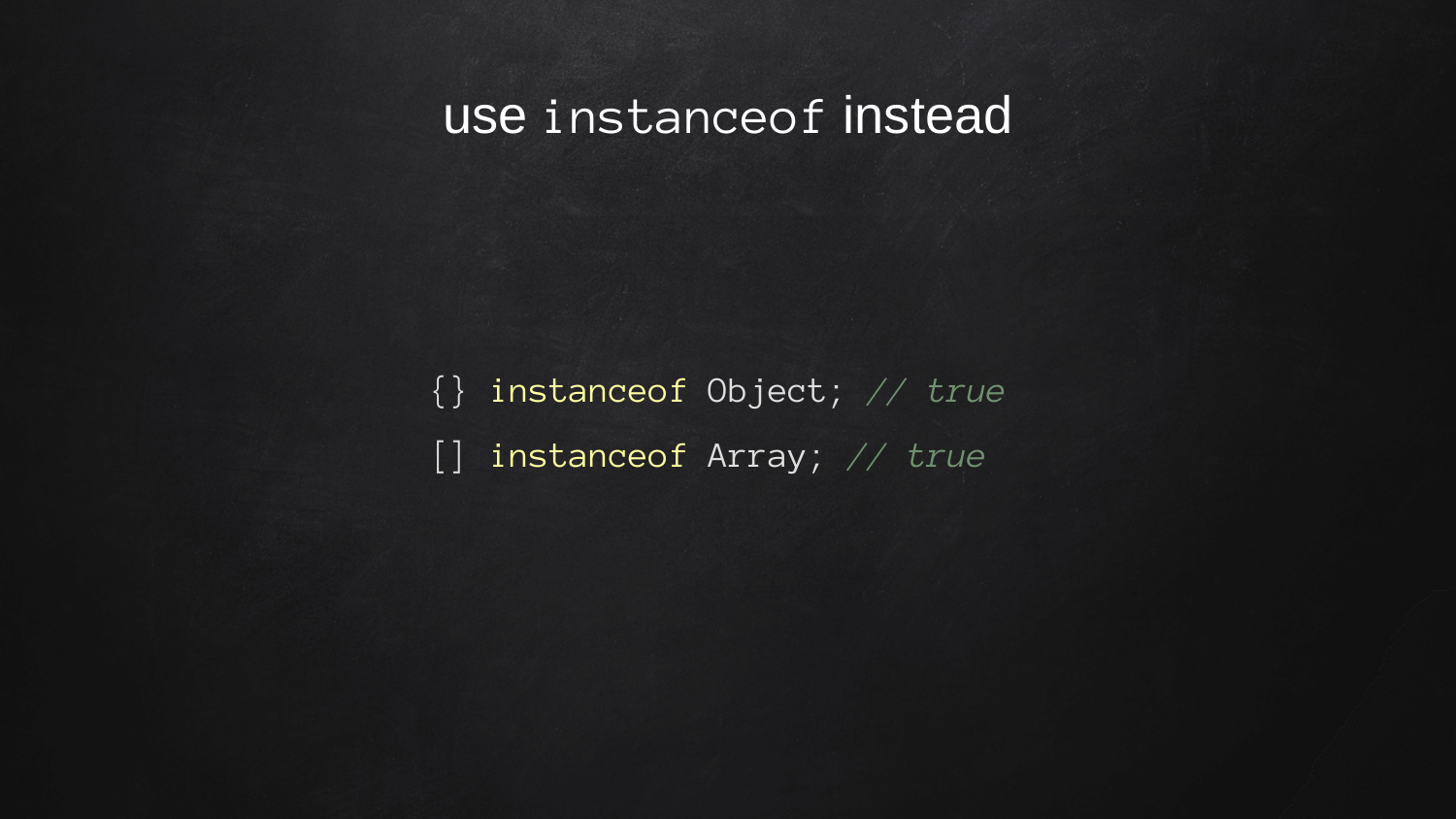

# use instanceof instead
{} instanceof Object; // true
[] instanceof Array; // true